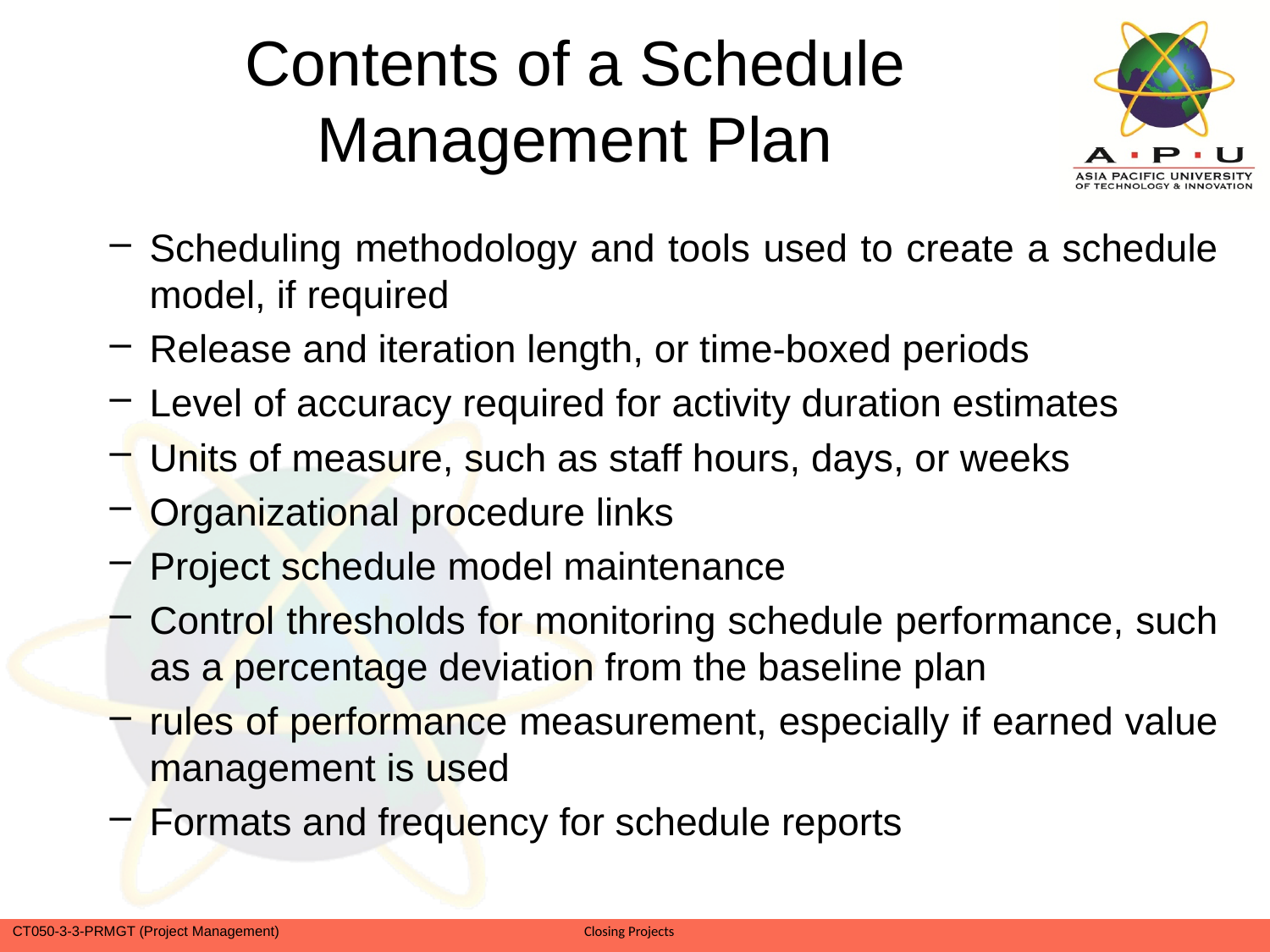

# Contents of a Schedule Management Plan
Scheduling methodology and tools used to create a schedule model, if required
Release and iteration length, or time-boxed periods
Level of accuracy required for activity duration estimates
Units of measure, such as staff hours, days, or weeks
Organizational procedure links
Project schedule model maintenance
Control thresholds for monitoring schedule performance, such as a percentage deviation from the baseline plan
rules of performance measurement, especially if earned value management is used
Formats and frequency for schedule reports